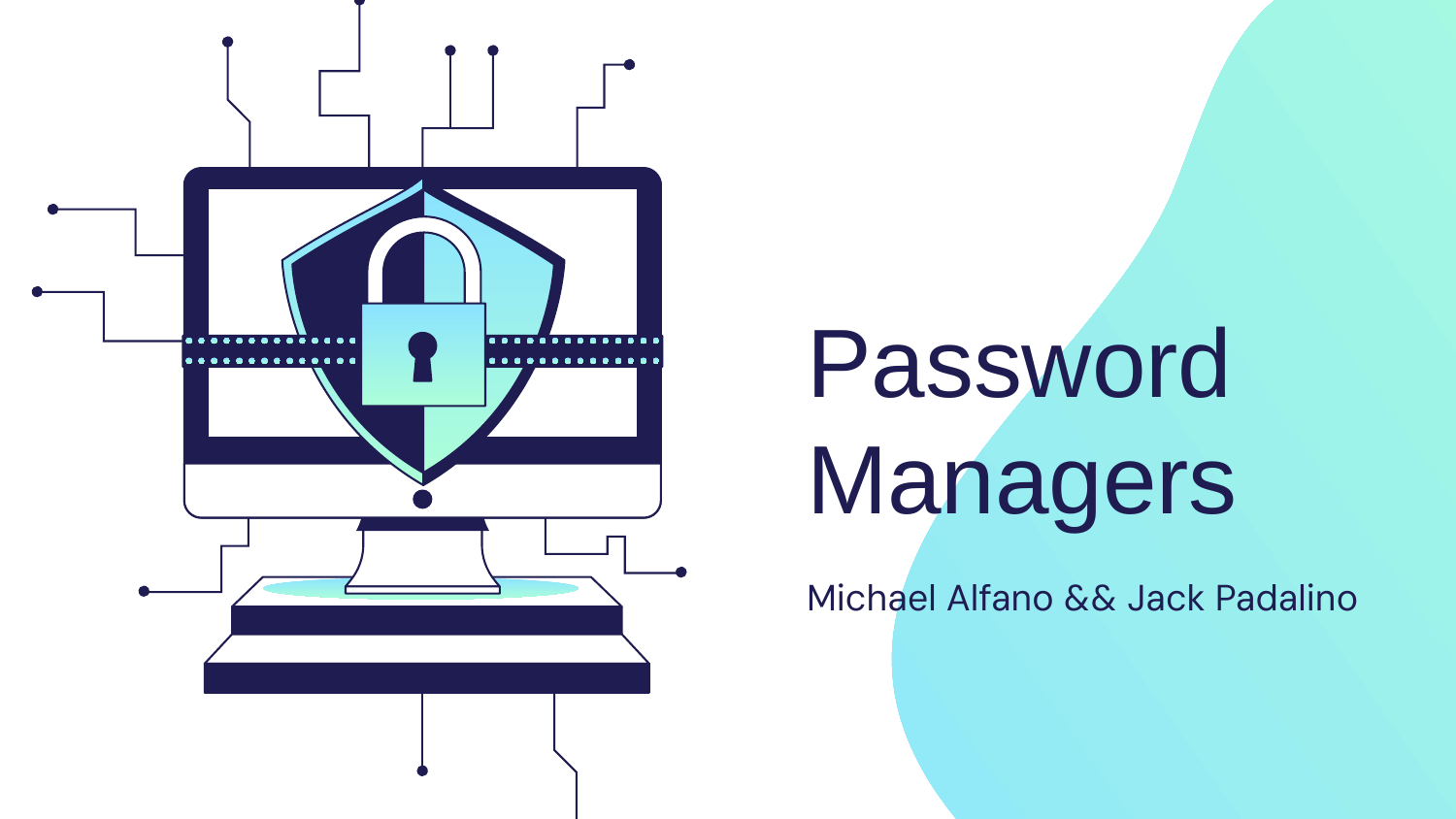

# Password Managers
Michael Alfano && Jack Padalino